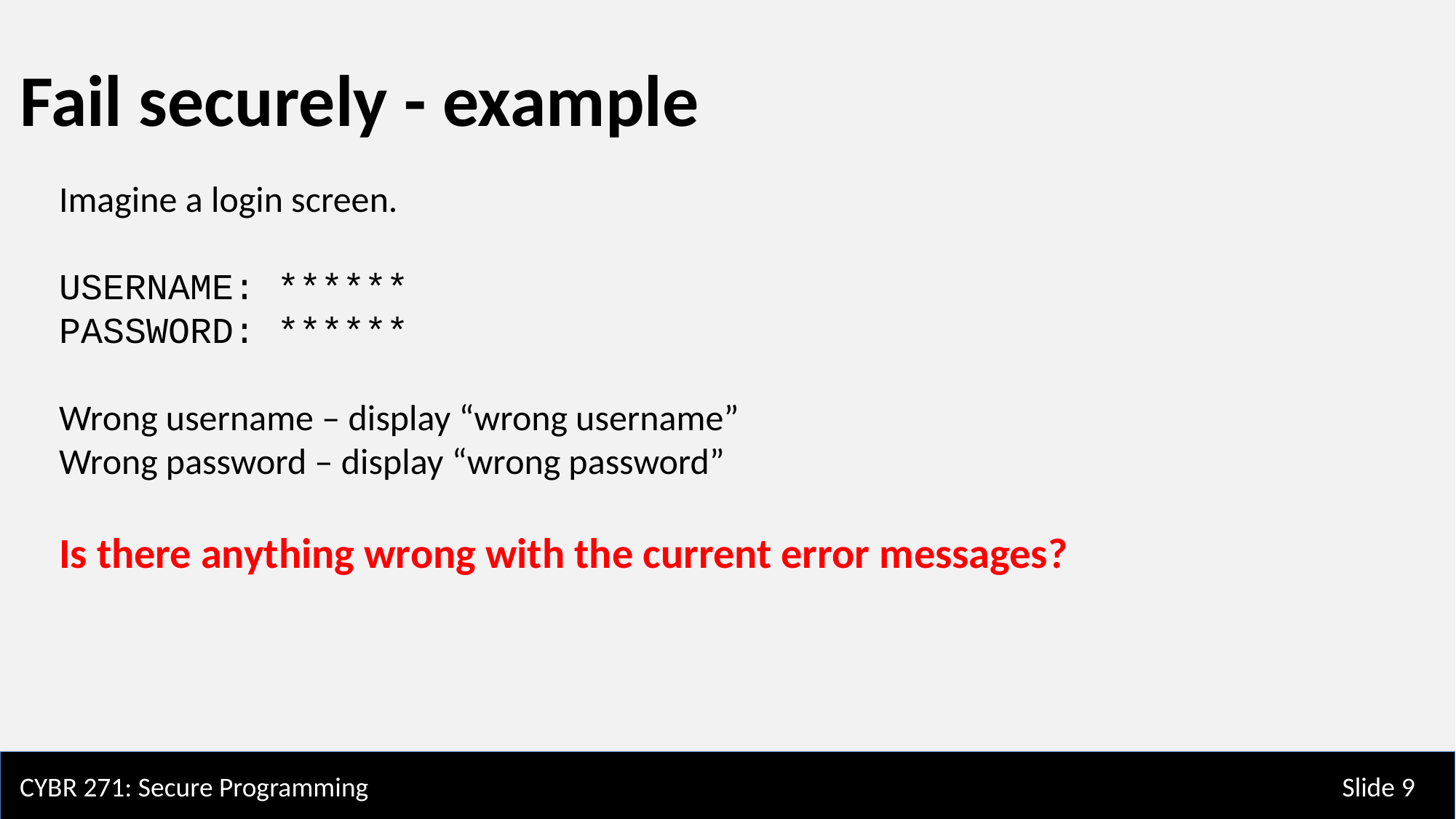

Fail securely - example
Imagine a login screen.

USERNAME: ******
PASSWORD: ******

Wrong username – display “wrong username”
Wrong password – display “wrong password”

Is there anything wrong with the current error messages?

CYBR 271: Secure Programming
Slide 9